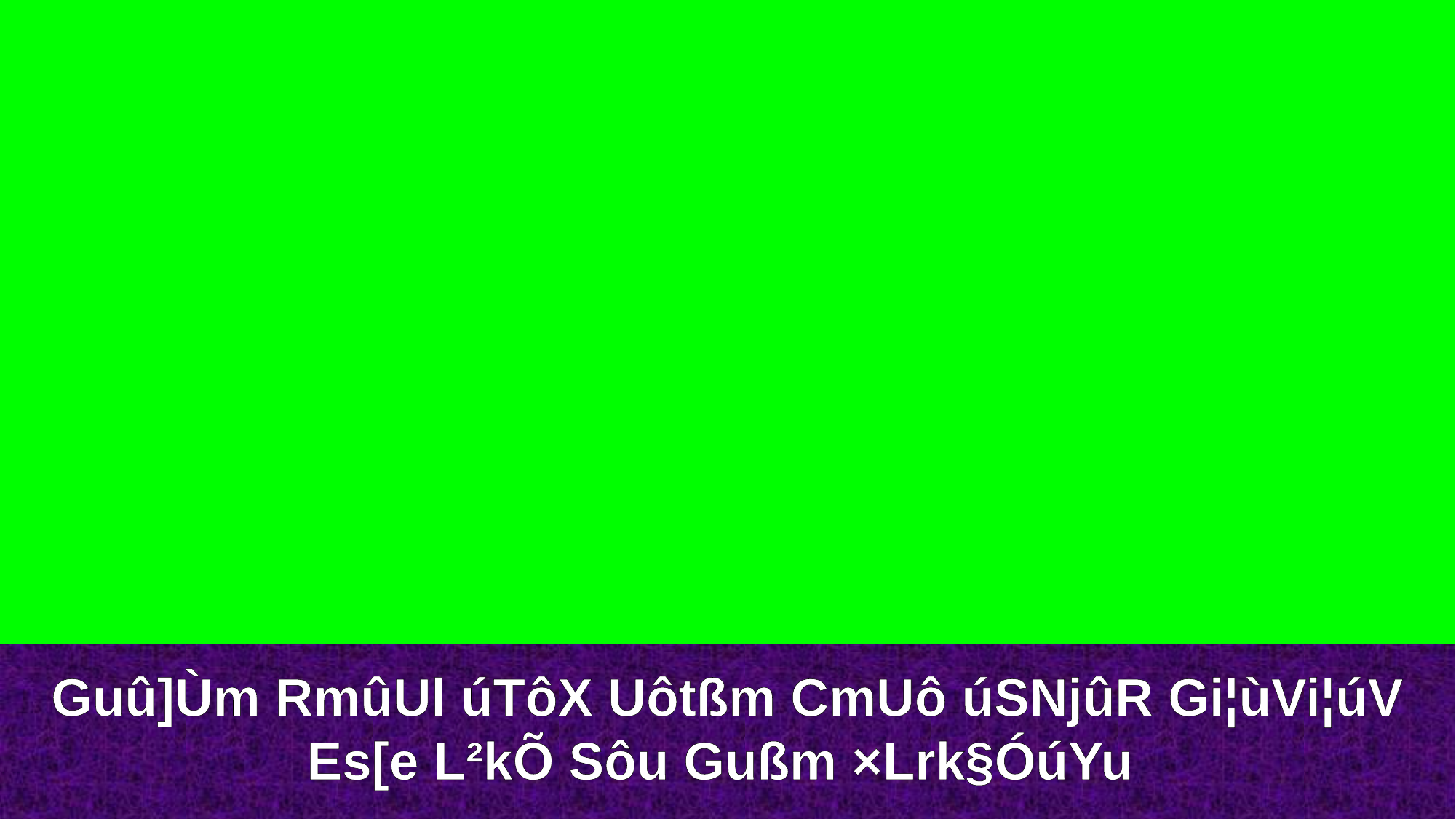

Guû]Ùm RmûUl úTôX Uôtßm CmUô úSNjûR Gi¦ùVi¦úV Es[e L²kÕ Sôu Gußm ×Lrk§ÓúYu